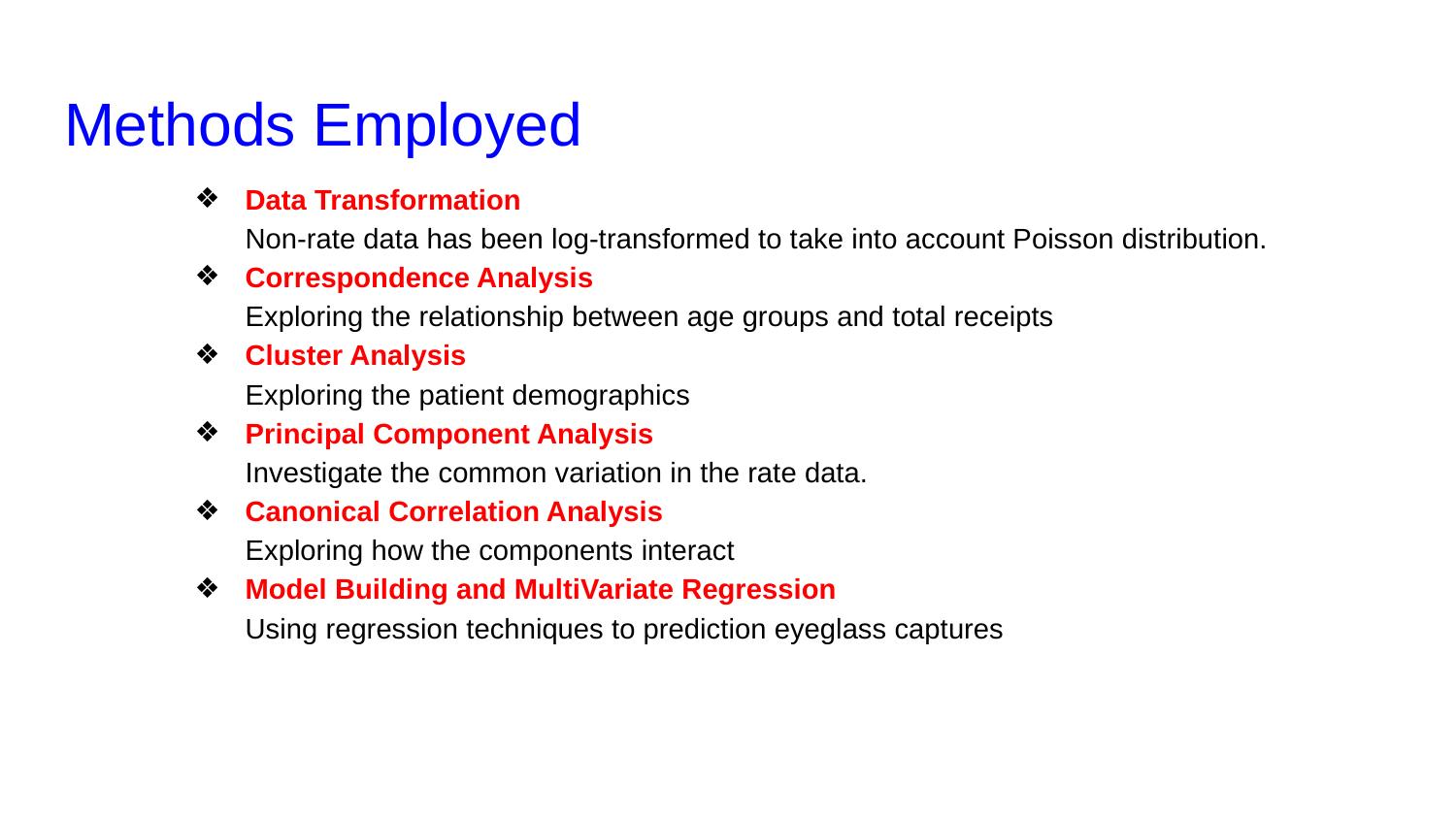

# Methods Employed
Data Transformation
Non-rate data has been log-transformed to take into account Poisson distribution.
Correspondence Analysis
Exploring the relationship between age groups and total receipts
Cluster Analysis
Exploring the patient demographics
Principal Component Analysis
Investigate the common variation in the rate data.
Canonical Correlation Analysis
Exploring how the components interact
Model Building and MultiVariate Regression
Using regression techniques to prediction eyeglass captures